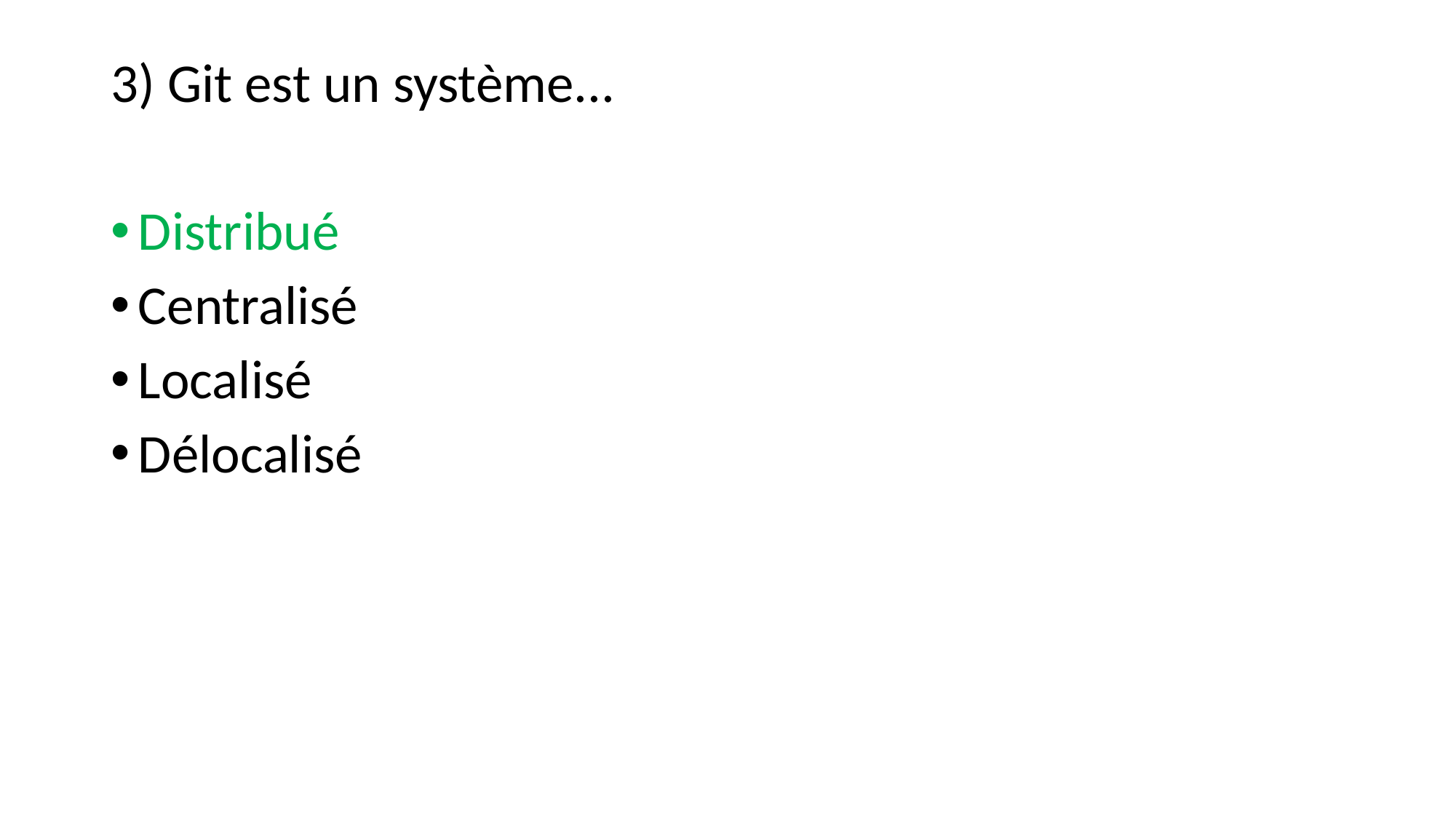

3) Git est un système...

Distribué
Centralisé
Localisé
Délocalisé